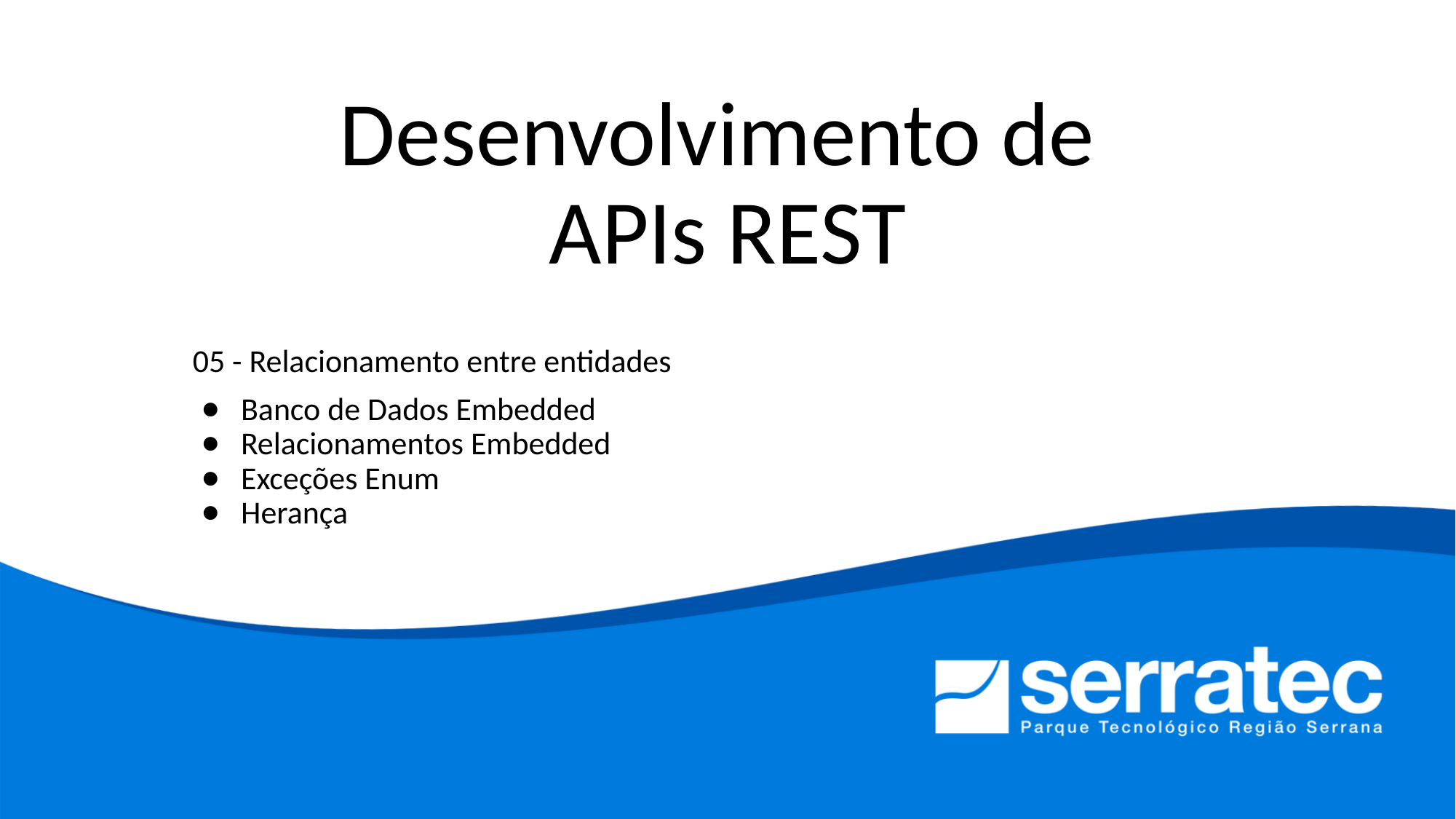

# Desenvolvimento de
APIs REST
05 - Relacionamento entre entidades
Banco de Dados Embedded
Relacionamentos Embedded
Exceções Enum
Herança